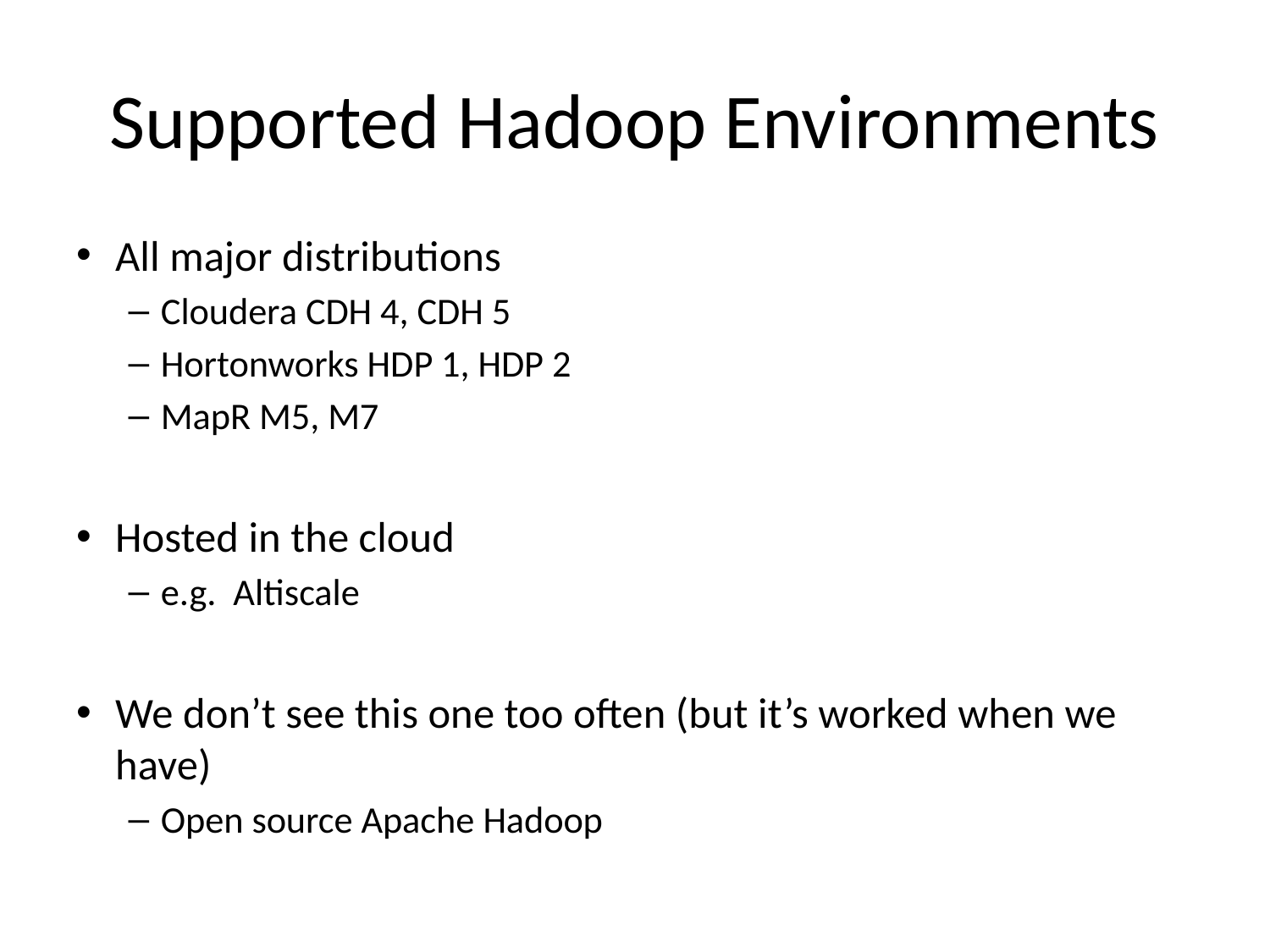

# Supported Hadoop Environments
All major distributions
Cloudera CDH 4, CDH 5
Hortonworks HDP 1, HDP 2
MapR M5, M7

Hosted in the cloud
e.g.  Altiscale

We don’t see this one too often (but it’s worked when we have)
Open source Apache Hadoop